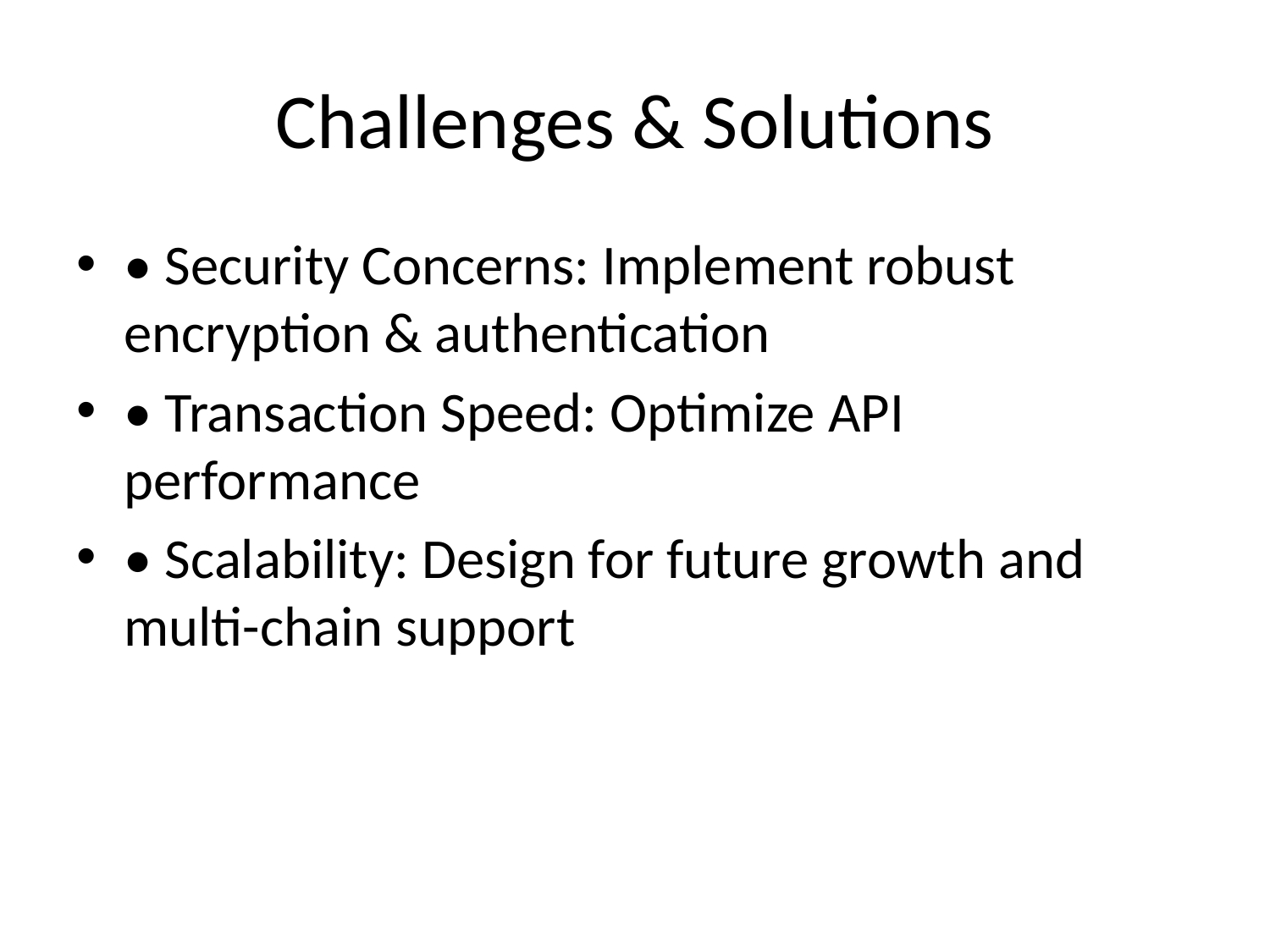

# Challenges & Solutions
• Security Concerns: Implement robust encryption & authentication
• Transaction Speed: Optimize API performance
• Scalability: Design for future growth and multi-chain support